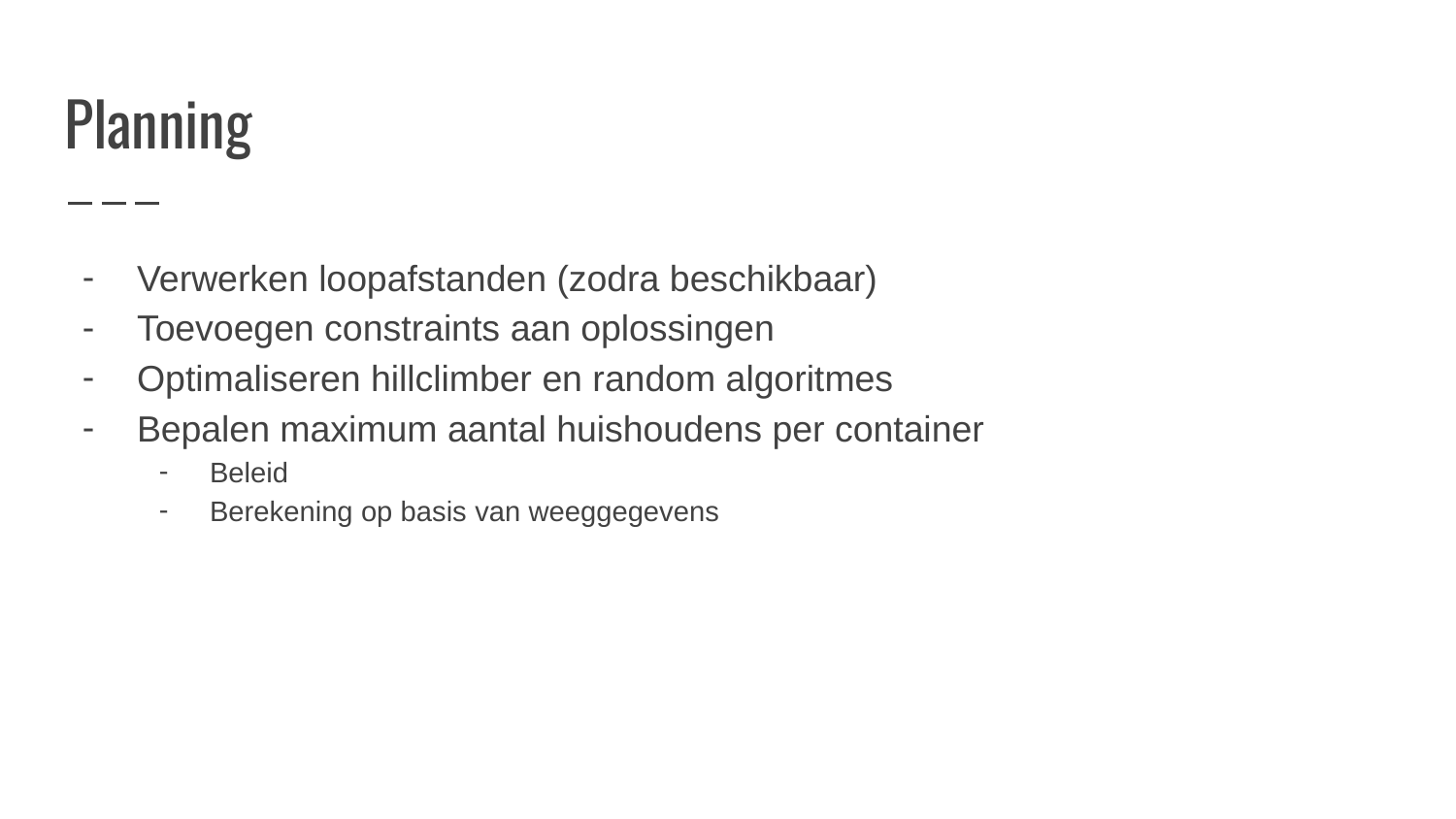

# Planning
Verwerken loopafstanden (zodra beschikbaar)
Toevoegen constraints aan oplossingen
Optimaliseren hillclimber en random algoritmes
Bepalen maximum aantal huishoudens per container
Beleid
Berekening op basis van weeggegevens